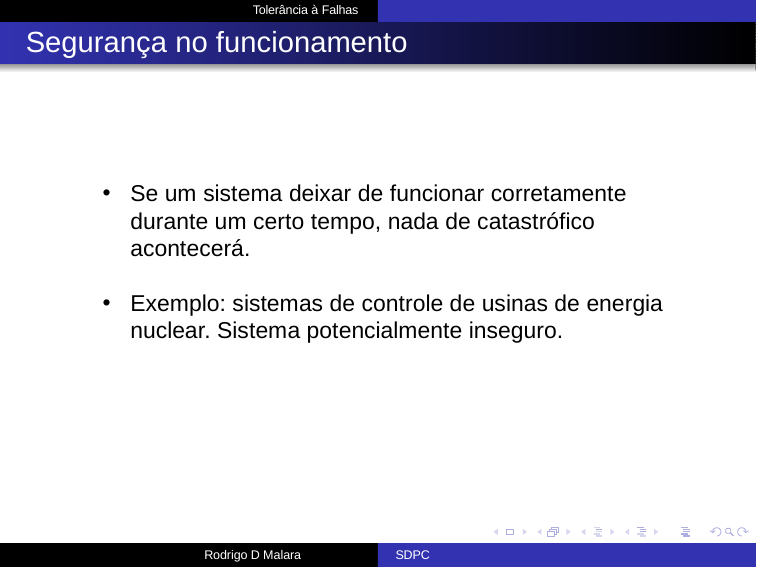

Tolerância à Falhas
# Segurança no funcionamento

Se um sistema deixar de funcionar corretamente durante um certo tempo, nada de catastrófico acontecerá.

Exemplo: sistemas de controle de usinas de energia nuclear. Sistema potencialmente inseguro.

Rodrigo D Malara
SDPC